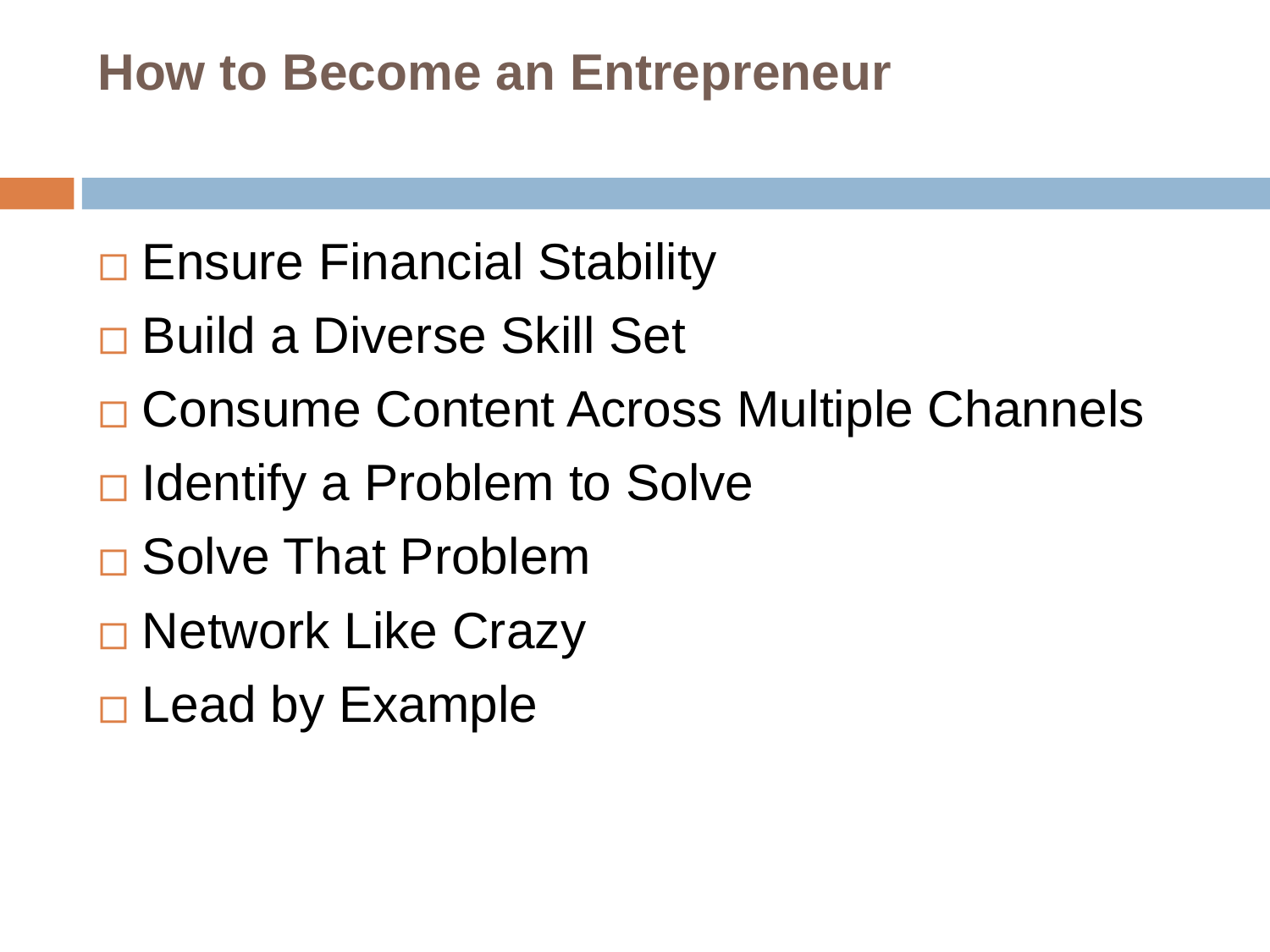

# How to Become an Entrepreneur
Ensure Financial Stability
Build a Diverse Skill Set
Consume Content Across Multiple Channels
Identify a Problem to Solve
Solve That Problem
Network Like Crazy
Lead by Example